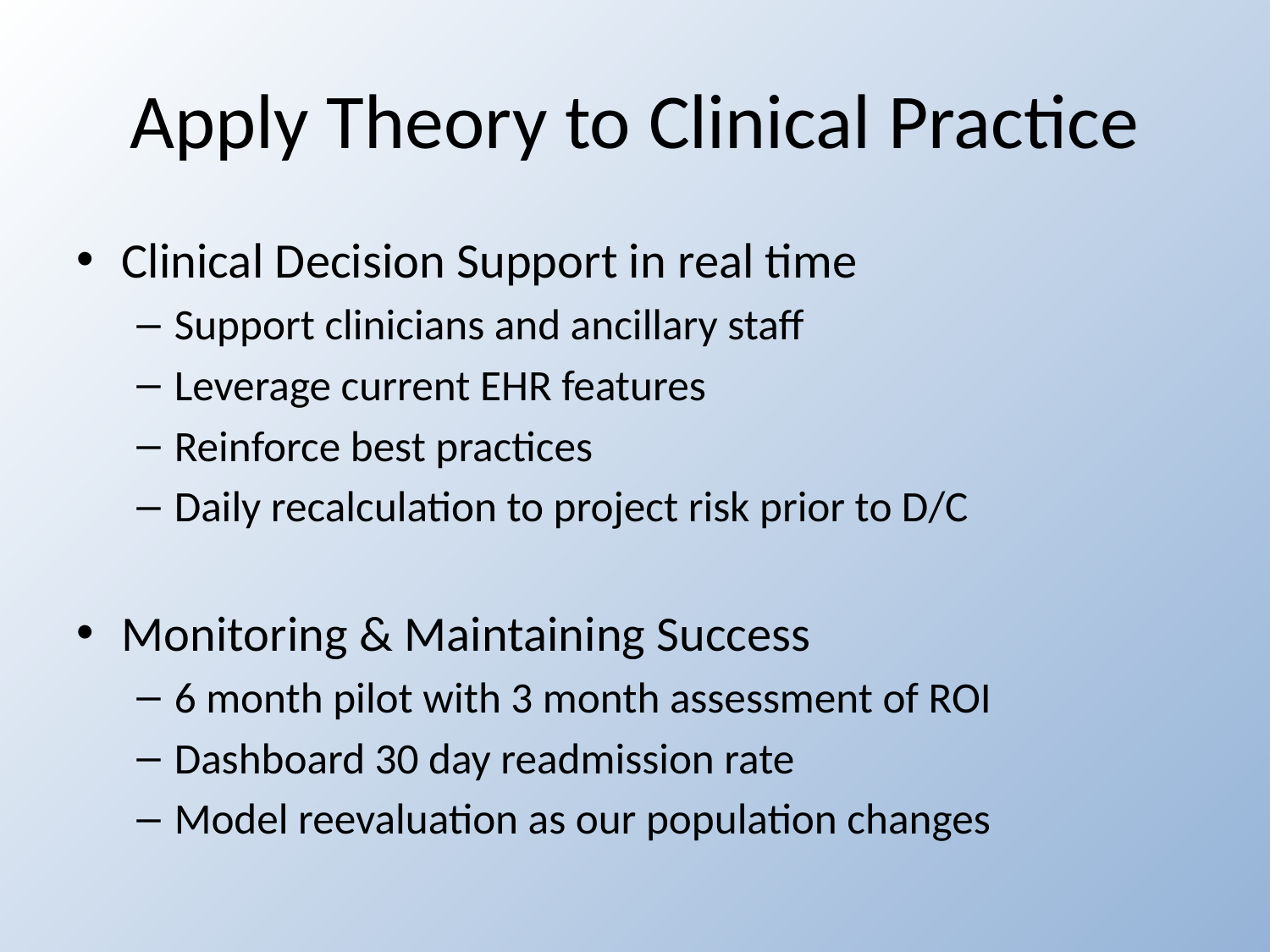

# Apply Theory to Clinical Practice
Clinical Decision Support in real time
Support clinicians and ancillary staff
Leverage current EHR features
Reinforce best practices
Daily recalculation to project risk prior to D/C

Monitoring & Maintaining Success
6 month pilot with 3 month assessment of ROI
Dashboard 30 day readmission rate
Model reevaluation as our population changes